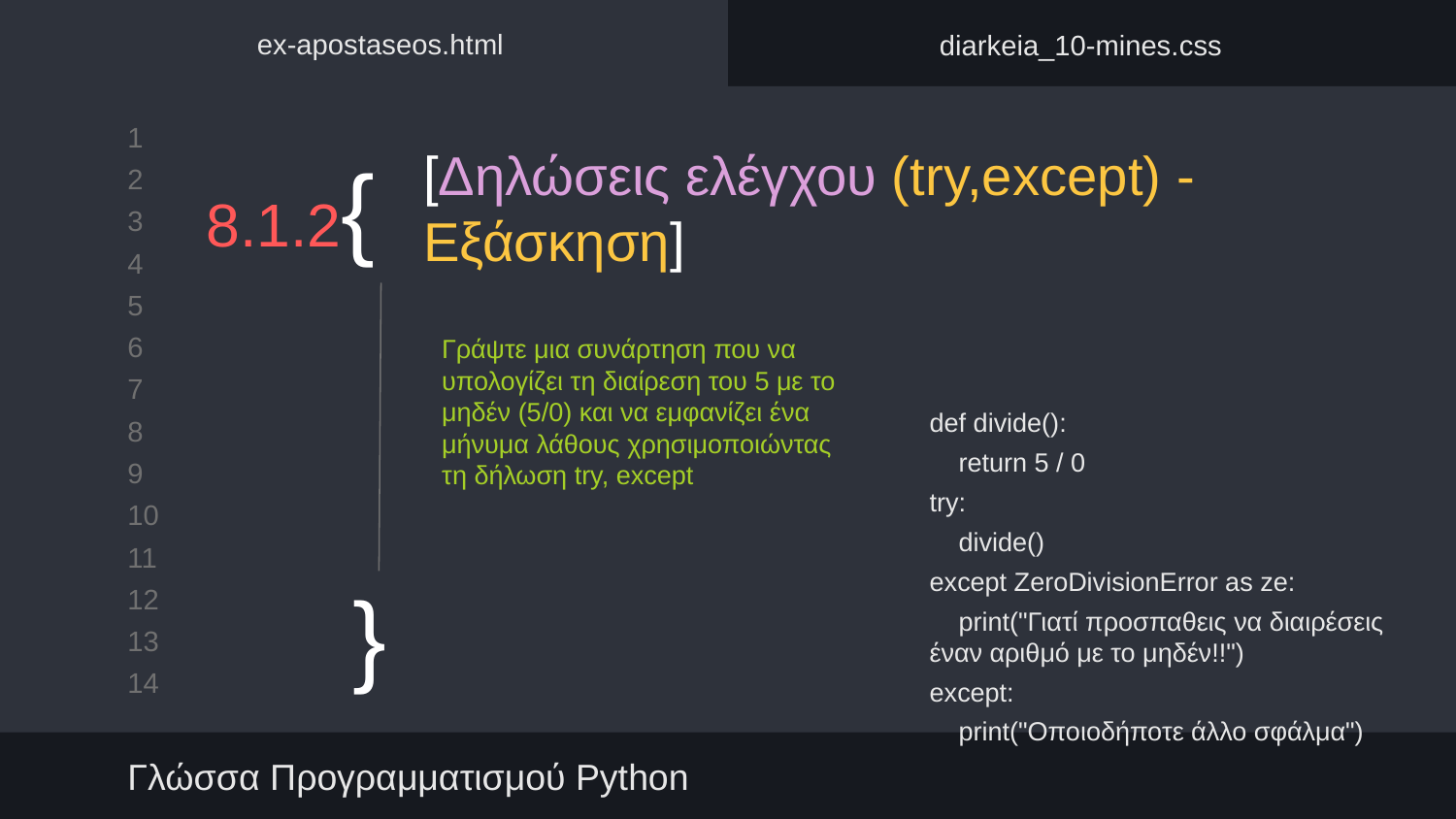

ex-apostaseos.html
diarkeia_10-mines.css
# 8.1.2{
[Δηλώσεις ελέγχου (try,except) - Εξάσκηση]
Γράψτε μια συνάρτηση που να υπολογίζει τη διαίρεση του 5 με το μηδέν (5/0) και να εμφανίζει ένα μήνυμα λάθους χρησιμοποιώντας τη δήλωση try, except
def divide():
    return 5 / 0
try:
    divide()
except ZeroDivisionError as ze:
    print("Γιατί προσπαθεις να διαιρέσεις έναν αριθμό με το μηδέν!!")
except:
    print("Οποιοδήποτε άλλο σφάλμα")

}
Γλώσσα Προγραμματισμού Python